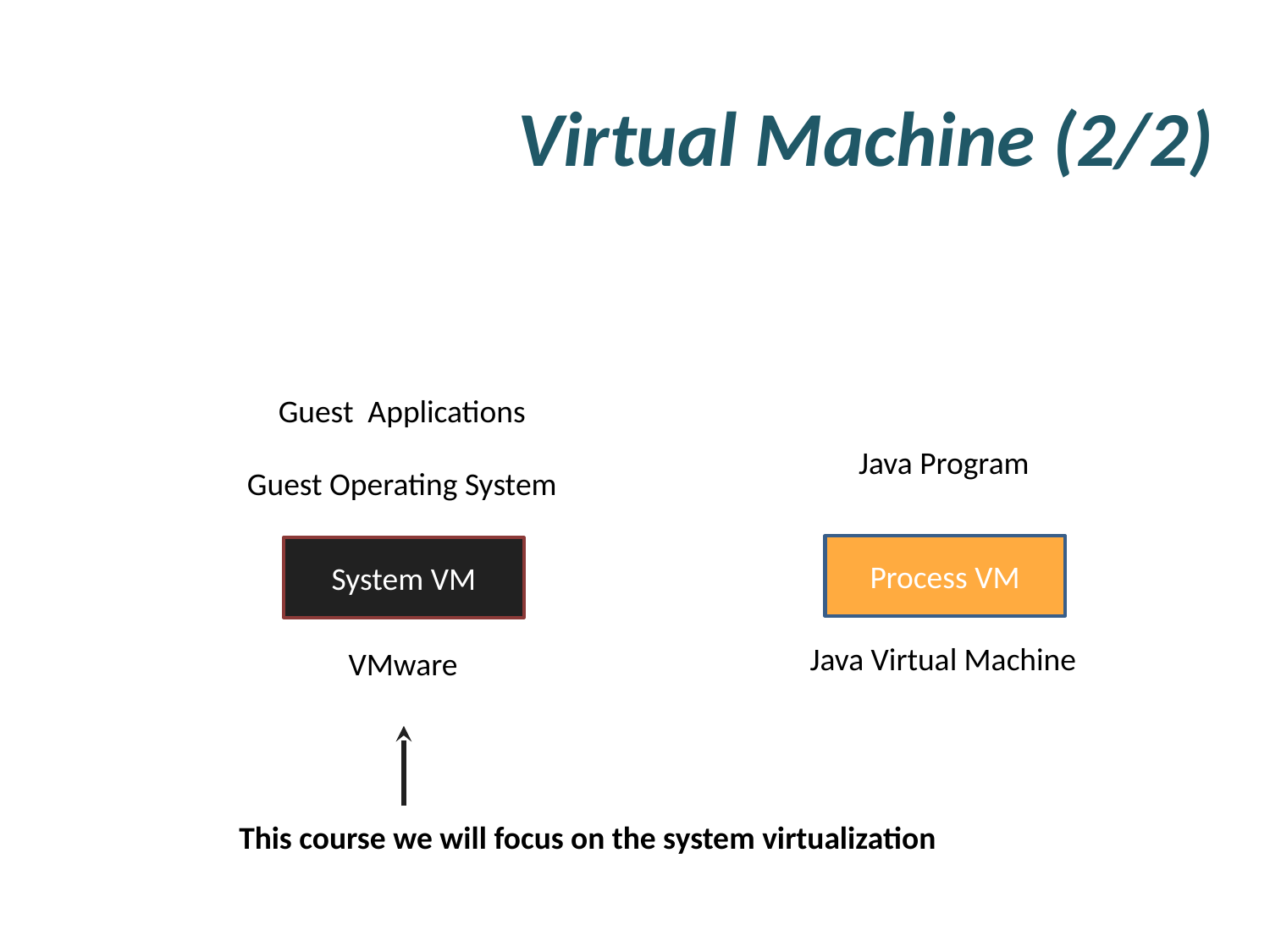

# Virtual Machine (2/2)

Guest  Applications
Java Program
Guest Operating System
Process VM
System VM
Java Virtual Machine
VMware
This course we will focus on the system virtualization